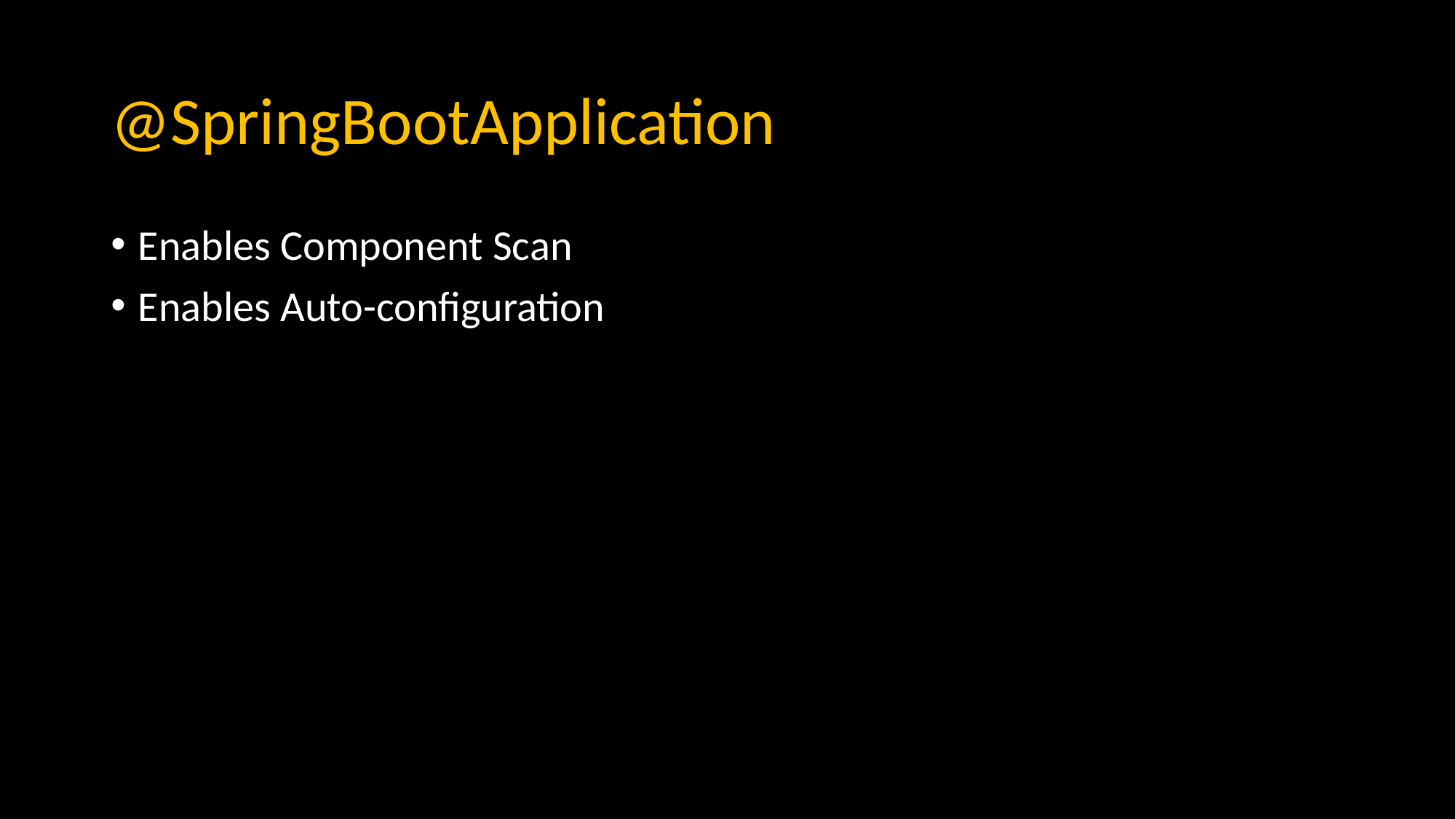

# @SpringBootApplication
Enables Component Scan
Enables Auto-configuration